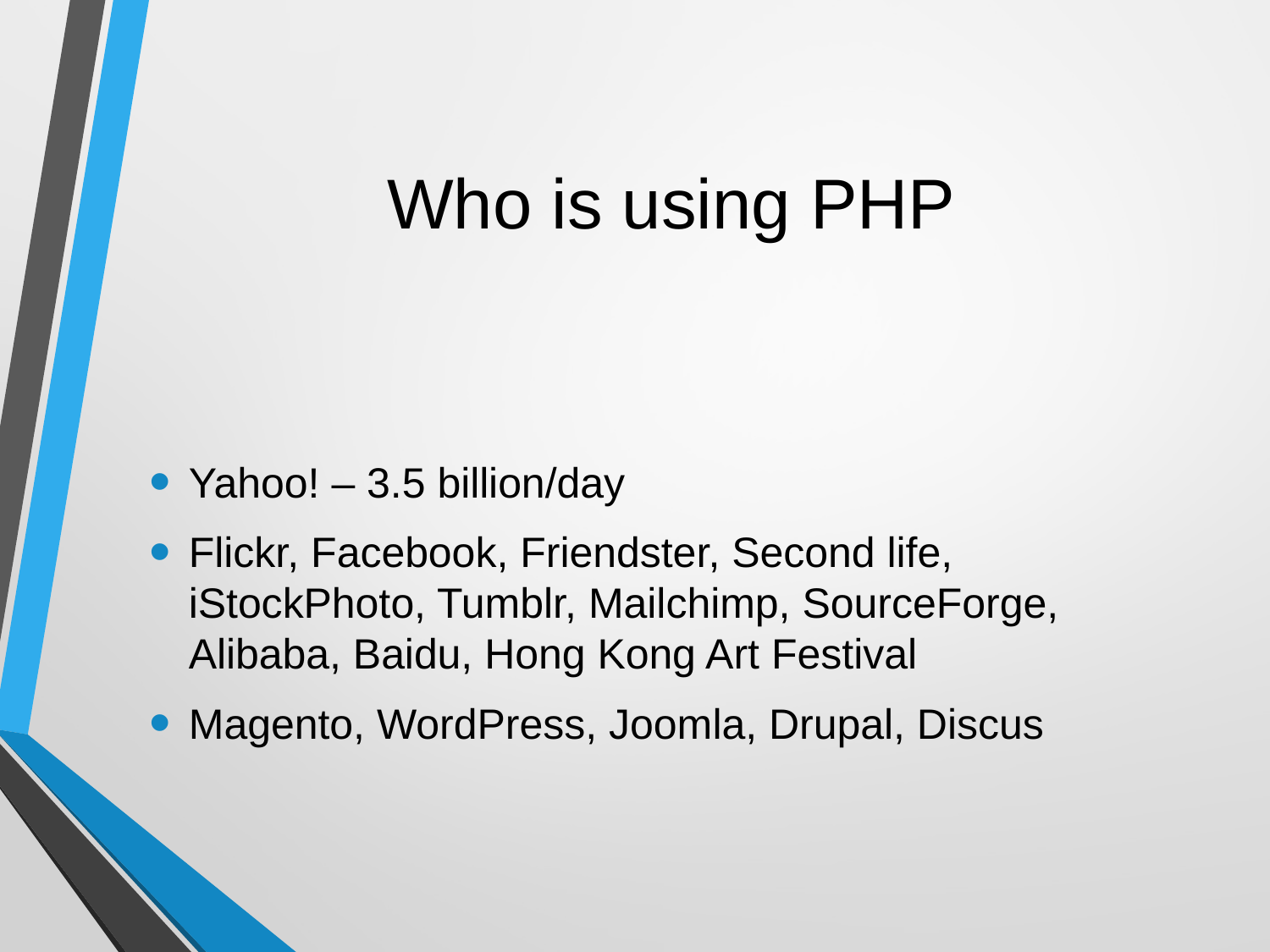

# Who is using PHP
Yahoo! – 3.5 billion/day
Flickr, Facebook, Friendster, Second life, iStockPhoto, Tumblr, Mailchimp, SourceForge, Alibaba, Baidu, Hong Kong Art Festival
Magento, WordPress, Joomla, Drupal, Discus